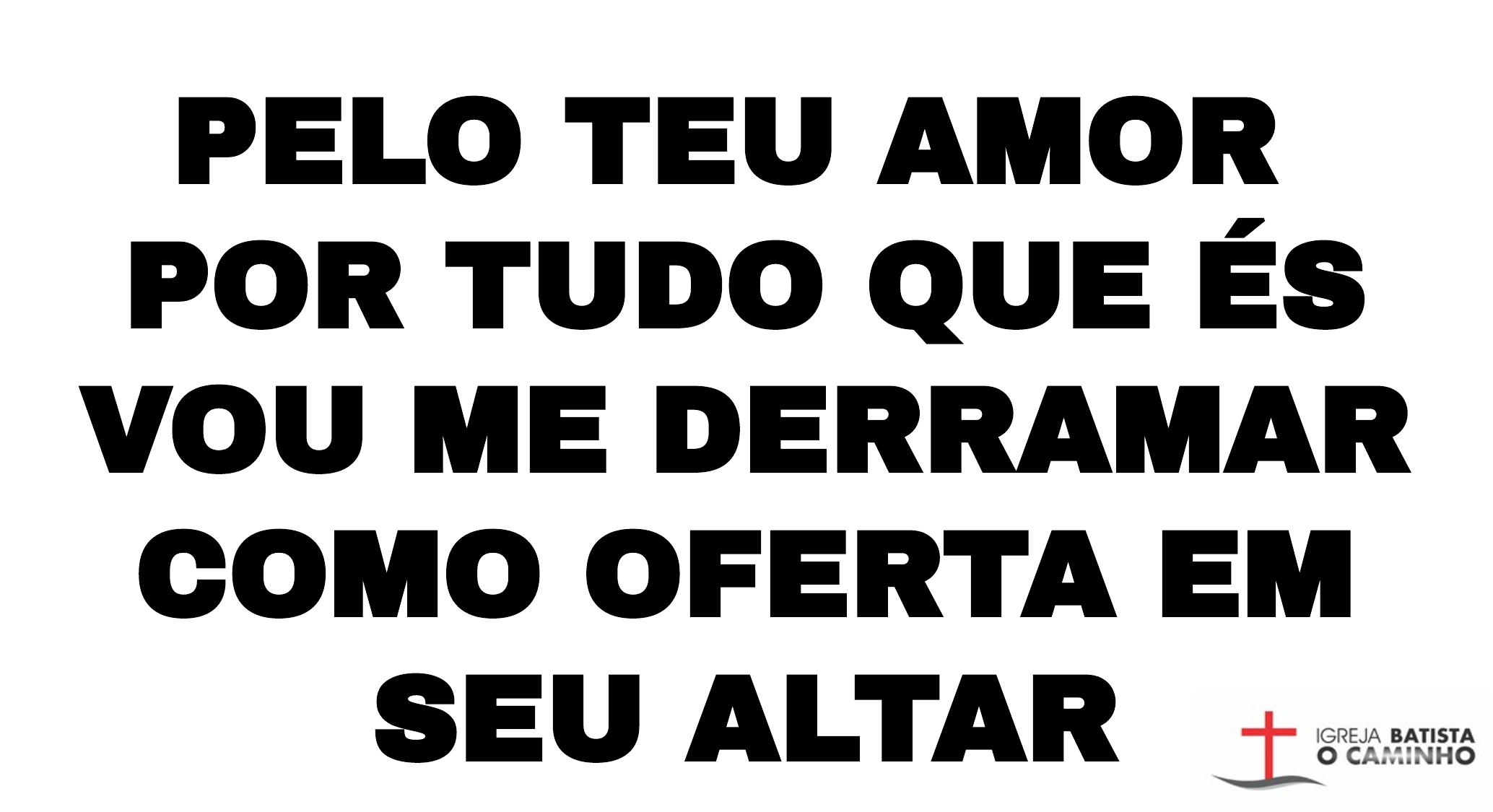

PELO TEU AMOR
POR TUDO QUE ÉS
VOU ME DERRAMAR COMO OFERTA EM SEU ALTAR